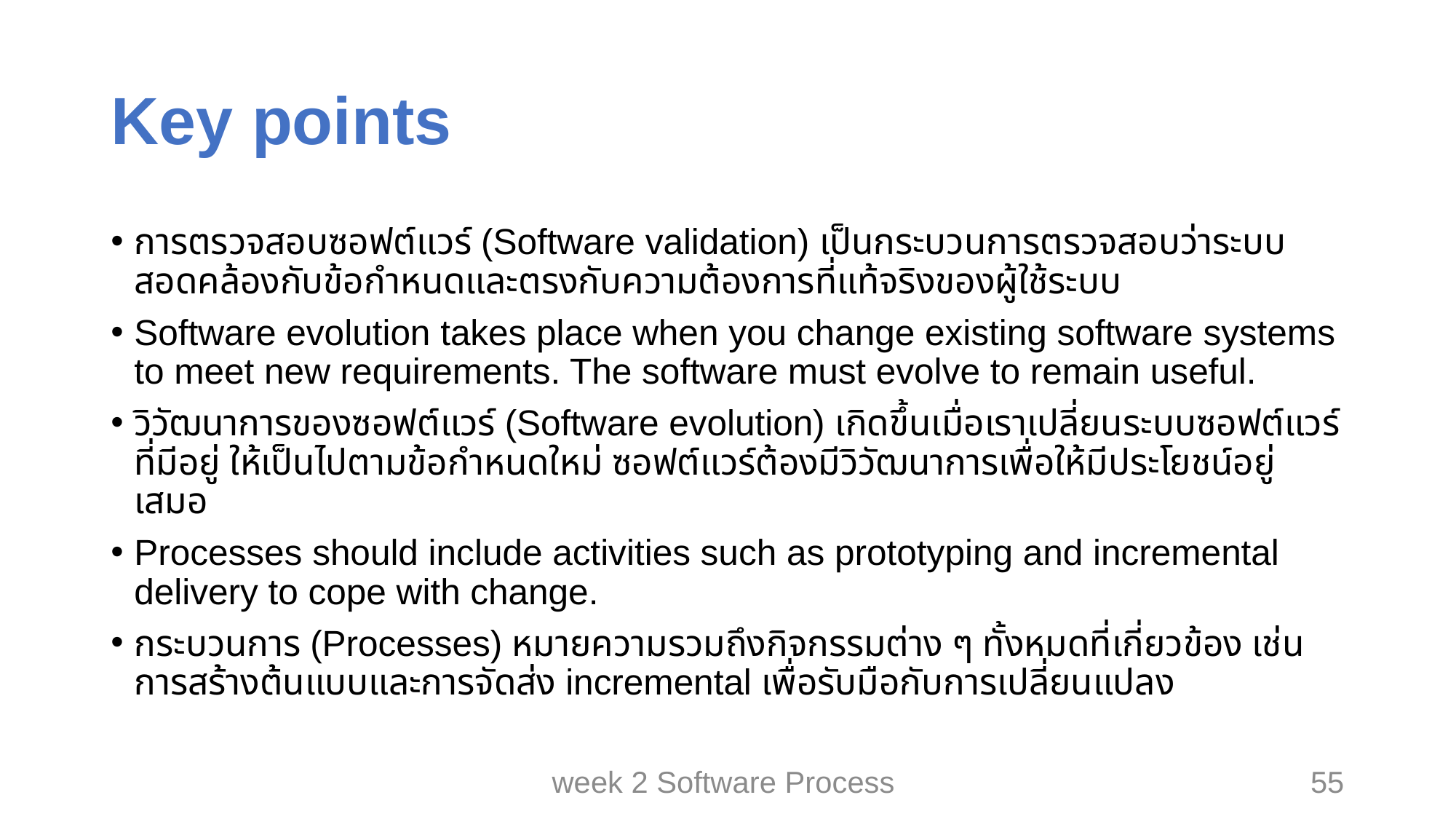

# Key points
การตรวจสอบซอฟต์แวร์ (Software validation) เป็นกระบวนการตรวจสอบว่าระบบสอดคล้องกับข้อกำหนดและตรงกับความต้องการที่แท้จริงของผู้ใช้ระบบ
Software evolution takes place when you change existing software systems to meet new requirements. The software must evolve to remain useful.
วิวัฒนาการของซอฟต์แวร์ (Software evolution) เกิดขึ้นเมื่อเราเปลี่ยนระบบซอฟต์แวร์ที่มีอยู่ ให้เป็นไปตามข้อกำหนดใหม่ ซอฟต์แวร์ต้องมีวิวัฒนาการเพื่อให้มีประโยชน์อยู่เสมอ
Processes should include activities such as prototyping and incremental delivery to cope with change.
กระบวนการ (Processes) หมายความรวมถึงกิจกรรมต่าง ๆ ทั้งหมดที่เกี่ยวข้อง เช่น การสร้างต้นแบบและการจัดส่ง incremental เพื่อรับมือกับการเปลี่ยนแปลง

week 2 Software Process
55